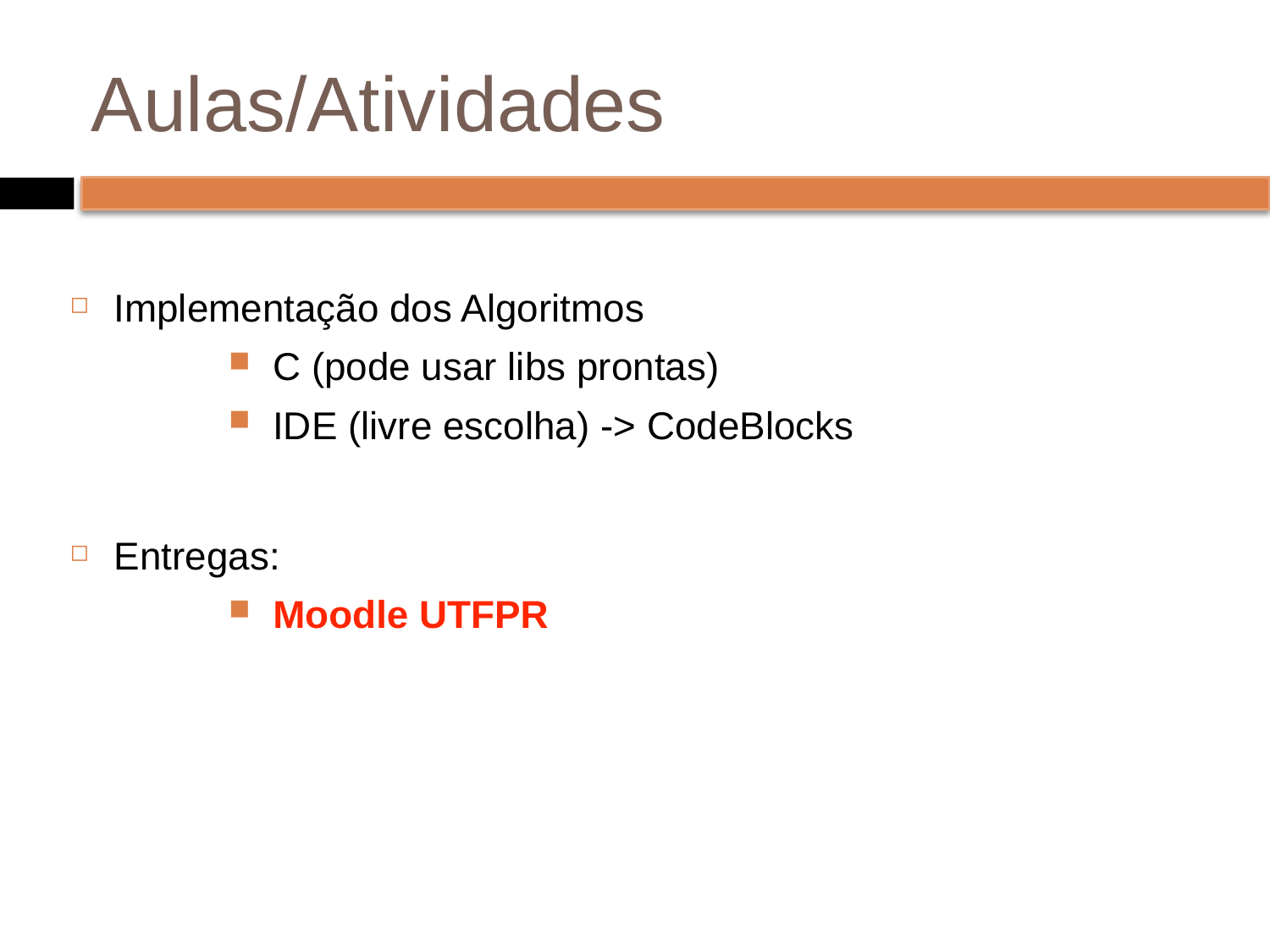

# Aulas/Atividades

Implementação dos Algoritmos
C (pode usar libs prontas)
IDE (livre escolha) -> CodeBlocks

Entregas:
Moodle UTFPR
39